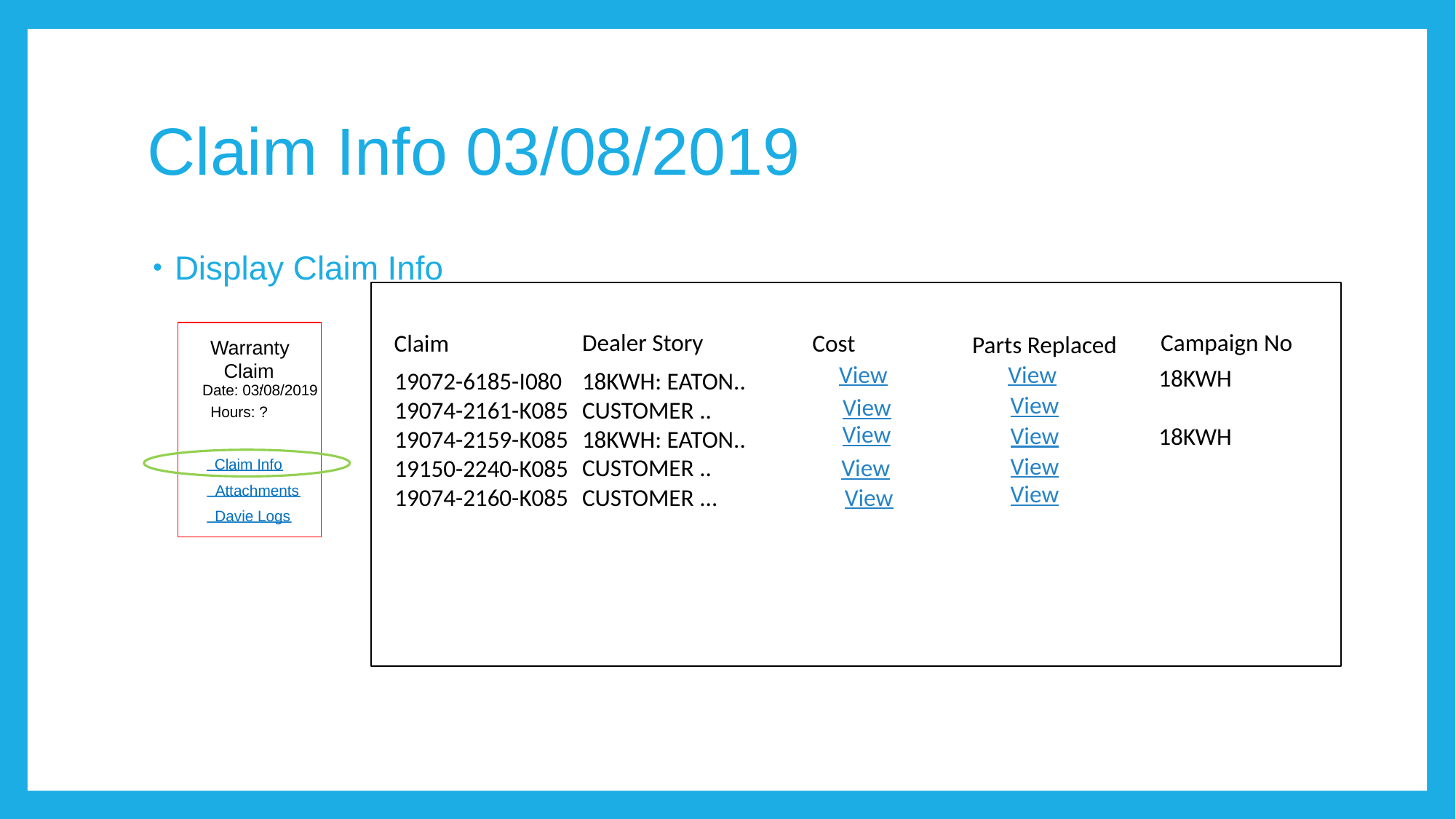

# Claim Info 03/08/2019

Display Claim Info

Warranty
Claim
Date: 03/08/2019
:
Hours: ?
Claim Info

Attachments

Davie Logs

Dealer Story
Campaign No
Cost
Claim
Parts Replaced
View
View
18KWH

18KWH

18KWH: EATON.. CUSTOMER ..
18KWH: EATON..
CUSTOMER ..
CUSTOMER ...
19072-6185-I080
19074-2161-K085
19074-2159-K085
19150-2240-K085
19074-2160-K085

View
View
View
View

View
View
View
View